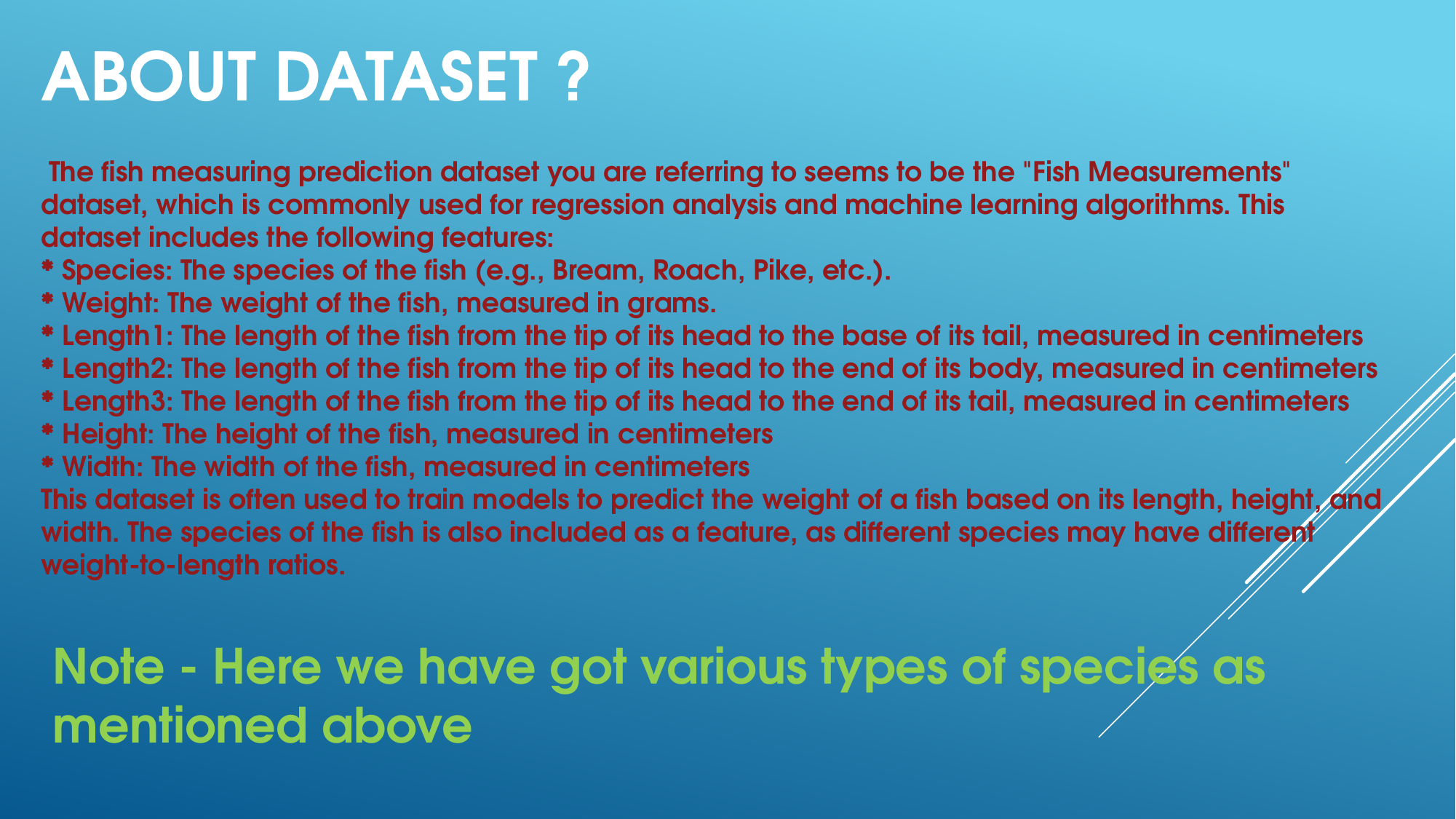

# About dataset ?
 The fish measuring prediction dataset you are referring to seems to be the "Fish Measurements" dataset, which is commonly used for regression analysis and machine learning algorithms. This dataset includes the following features:
* Species: The species of the fish (e.g., Bream, Roach, Pike, etc.).
* Weight: The weight of the fish, measured in grams.
* Length1: The length of the fish from the tip of its head to the base of its tail, measured in centimeters
* Length2: The length of the fish from the tip of its head to the end of its body, measured in centimeters
* Length3: The length of the fish from the tip of its head to the end of its tail, measured in centimeters
* Height: The height of the fish, measured in centimeters
* Width: The width of the fish, measured in centimeters
This dataset is often used to train models to predict the weight of a fish based on its length, height, and width. The species of the fish is also included as a feature, as different species may have different weight-to-length ratios.
Note - Here we have got various types of species as mentioned above